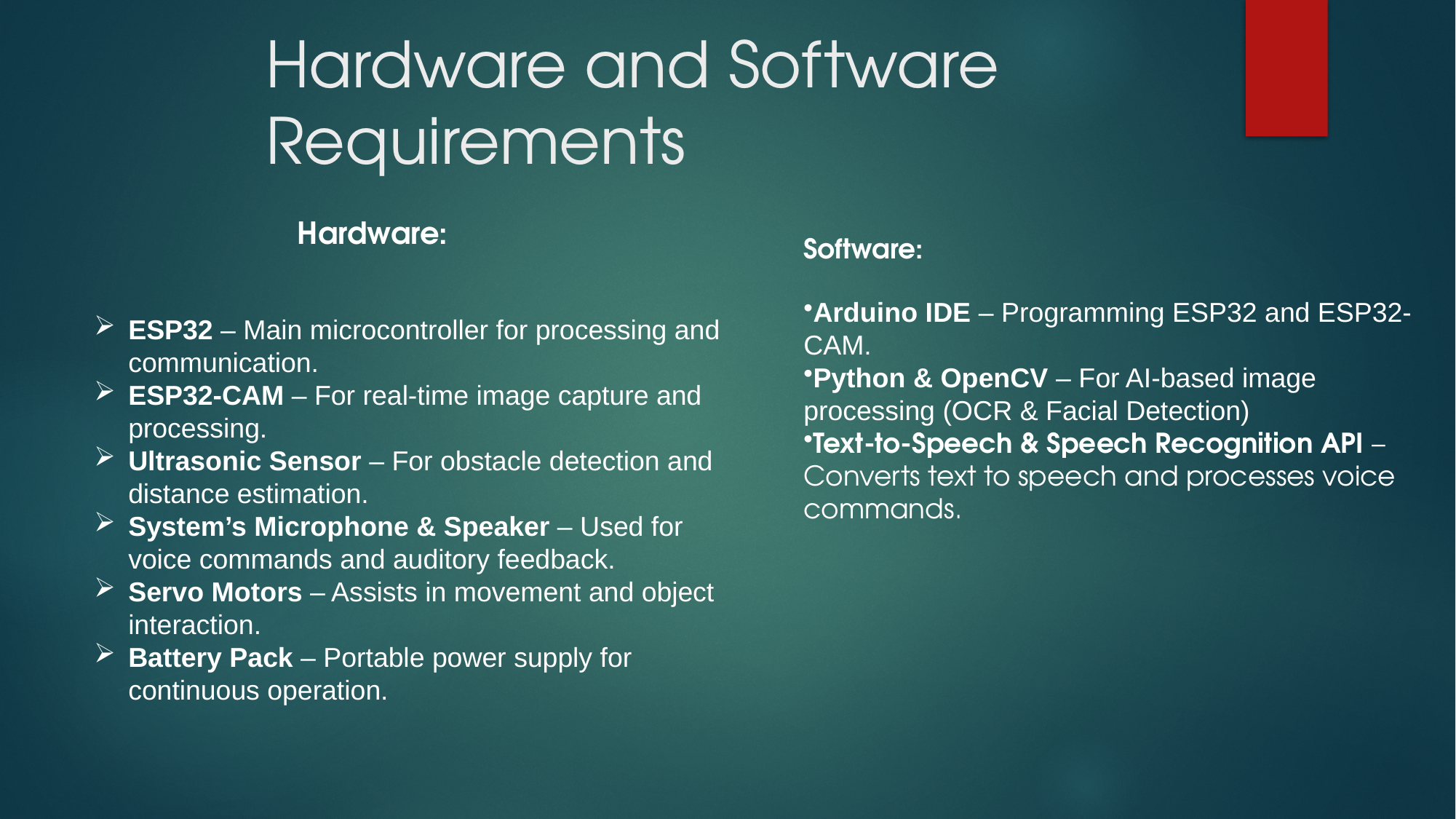

# Hardware and Software Requirements
Hardware:

Software:

Arduino IDE – Programming ESP32 and ESP32-CAM.
Python & OpenCV – For AI-based image processing (OCR & Facial Detection)
Text-to-Speech & Speech Recognition API – Converts text to speech and processes voice commands.
ESP32 – Main microcontroller for processing and communication.
ESP32-CAM – For real-time image capture and processing.
Ultrasonic Sensor – For obstacle detection and distance estimation.
System’s Microphone & Speaker – Used for voice commands and auditory feedback.
Servo Motors – Assists in movement and object interaction.
Battery Pack – Portable power supply for continuous operation.